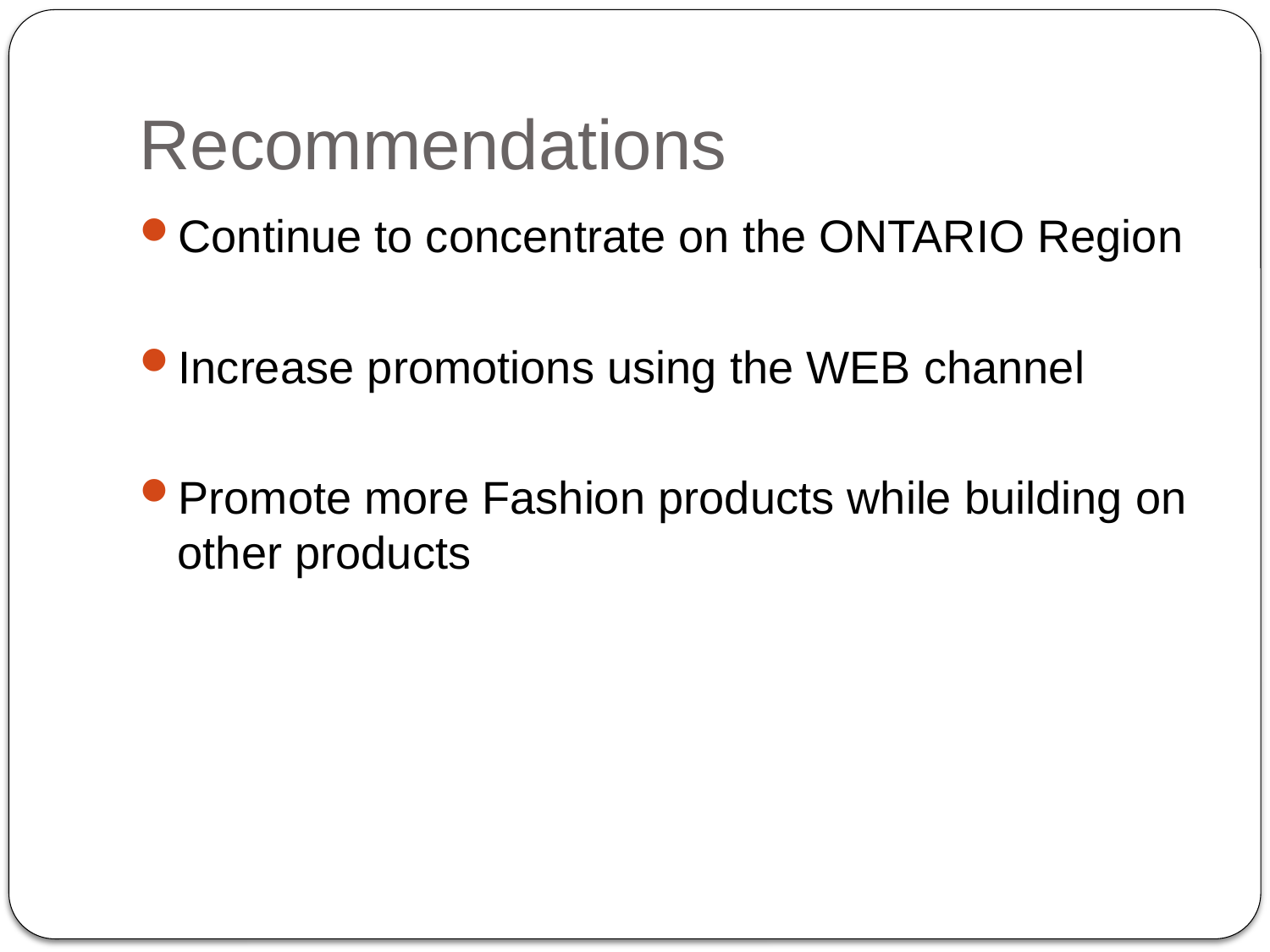

# Recommendations
Continue to concentrate on the ONTARIO Region

Increase promotions using the WEB channel

Promote more Fashion products while building on other products